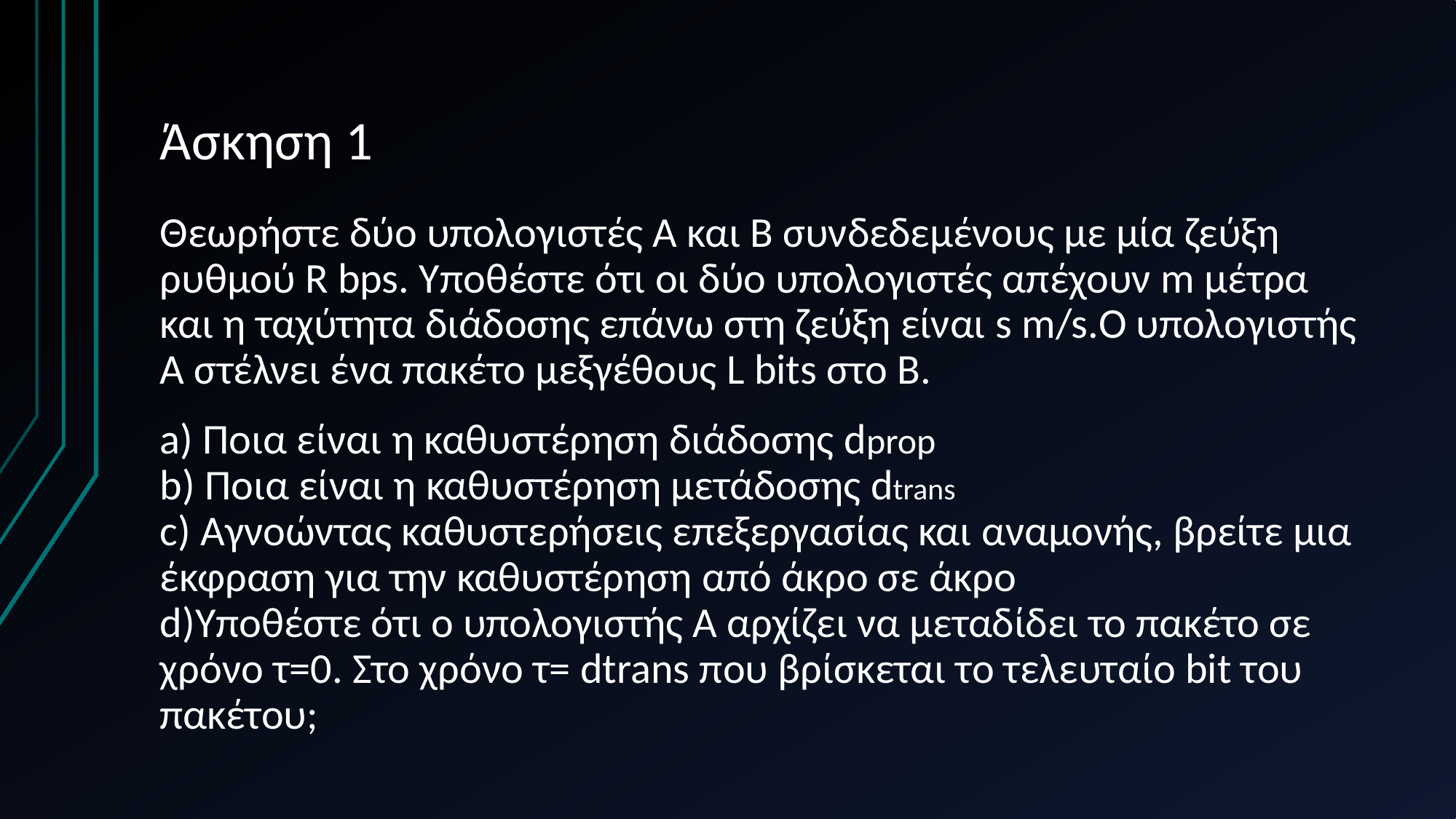

# Άσκηση 1
Θεωρήστε δύο υπολογιστές Α και Β συνδεδεμένους με μία ζεύξη ρυθμού R bps. Υποθέστε ότι οι δύο υπολογιστές απέχουν m μέτρα και η ταχύτητα διάδοσης επάνω στη ζεύξη είναι s m/s.Ο υπολογιστής Α στέλνει ένα πακέτο μεξγέθους L bits στο Β.
a) Ποια είναι η καθυστέρηση διάδοσης dprop
b) Ποια είναι η καθυστέρηση μετάδοσης dtrans
c) Αγνοώντας καθυστερήσεις επεξεργασίας και αναμονής, βρείτε μια έκφραση για την καθυστέρηση από άκρο σε άκρο
d)Υποθέστε ότι ο υπολογιστής Α αρχίζει να μεταδίδει το πακέτο σε χρόνο τ=0. Στο χρόνο τ= dtrans που βρίσκεται το τελευταίο bit του πακέτου;